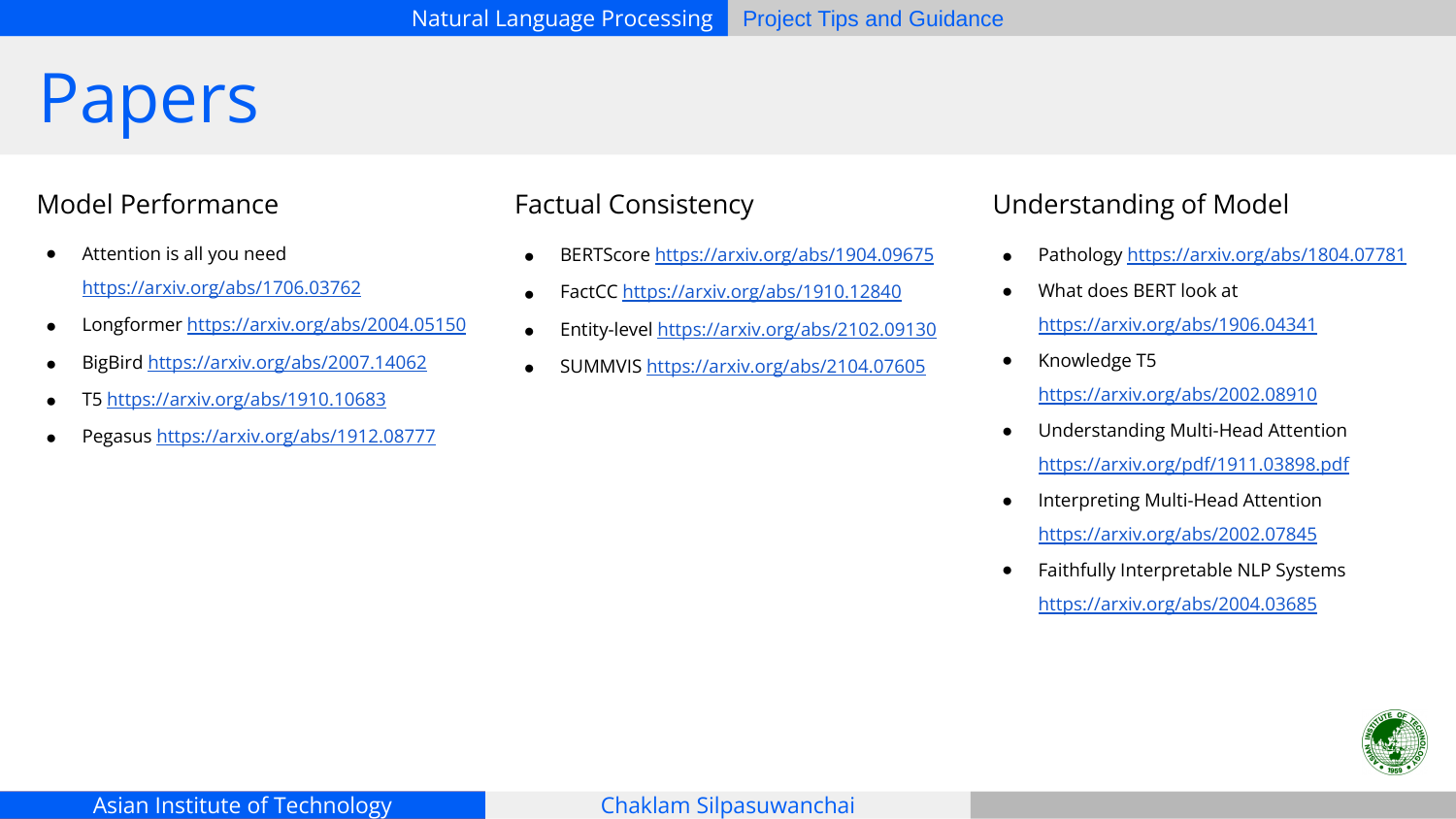

# Papers
Model Performance
Attention is all you need https://arxiv.org/abs/1706.03762
Longformer https://arxiv.org/abs/2004.05150
BigBird https://arxiv.org/abs/2007.14062
T5 https://arxiv.org/abs/1910.10683
Pegasus https://arxiv.org/abs/1912.08777

Factual Consistency
BERTScore https://arxiv.org/abs/1904.09675
FactCC https://arxiv.org/abs/1910.12840
Entity-level https://arxiv.org/abs/2102.09130
SUMMVIS https://arxiv.org/abs/2104.07605

Understanding of Model
Pathology https://arxiv.org/abs/1804.07781
What does BERT look at https://arxiv.org/abs/1906.04341
Knowledge T5 https://arxiv.org/abs/2002.08910
Understanding Multi-Head Attention https://arxiv.org/pdf/1911.03898.pdf
Interpreting Multi-Head Attention https://arxiv.org/abs/2002.07845
Faithfully Interpretable NLP Systems https://arxiv.org/abs/2004.03685